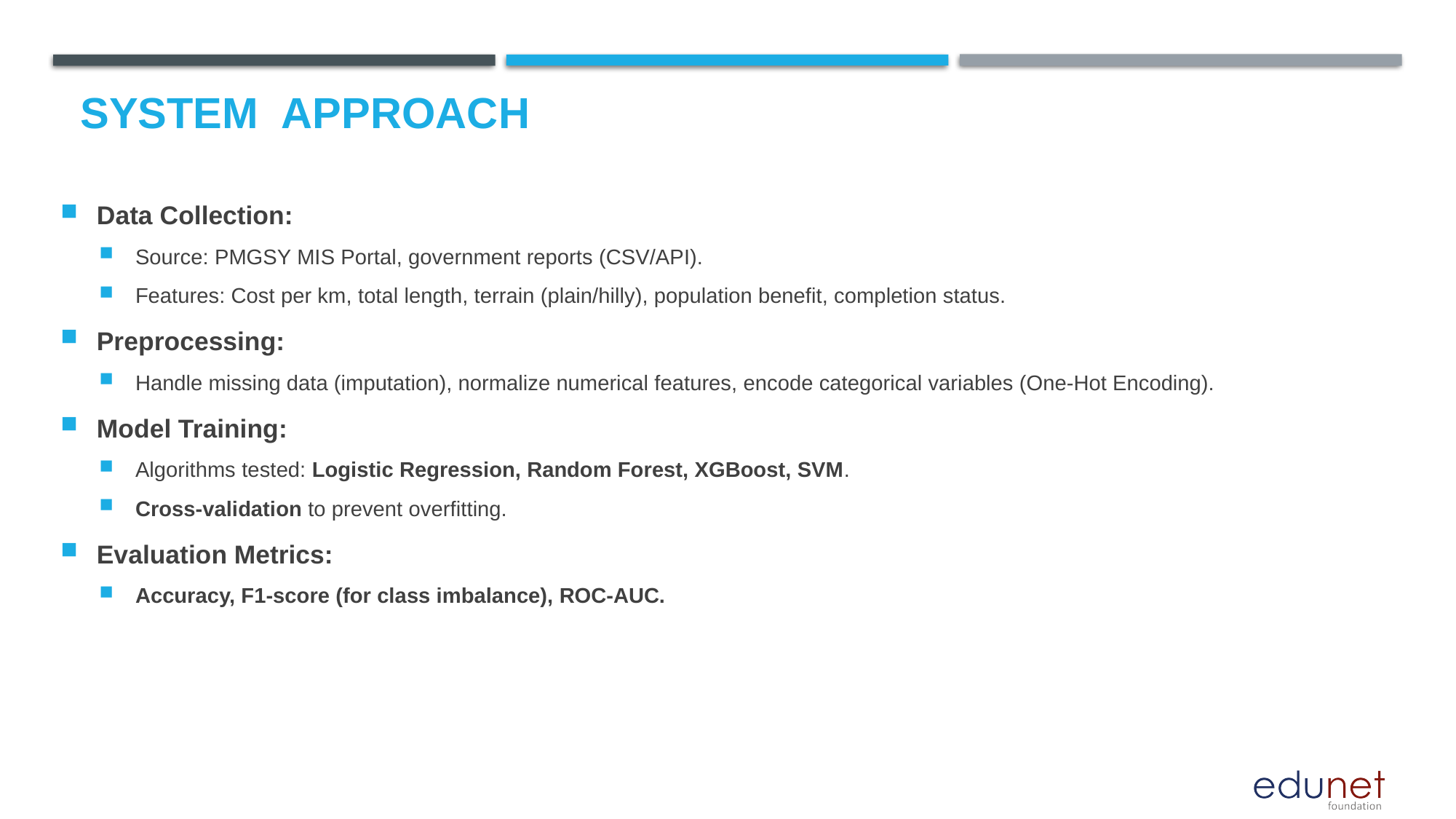

# System  Approach
Data Collection:
Source: PMGSY MIS Portal, government reports (CSV/API).
Features: Cost per km, total length, terrain (plain/hilly), population benefit, completion status.
Preprocessing:
Handle missing data (imputation), normalize numerical features, encode categorical variables (One-Hot Encoding).
Model Training:
Algorithms tested: Logistic Regression, Random Forest, XGBoost, SVM.
Cross-validation to prevent overfitting.
Evaluation Metrics:
Accuracy, F1-score (for class imbalance), ROC-AUC.